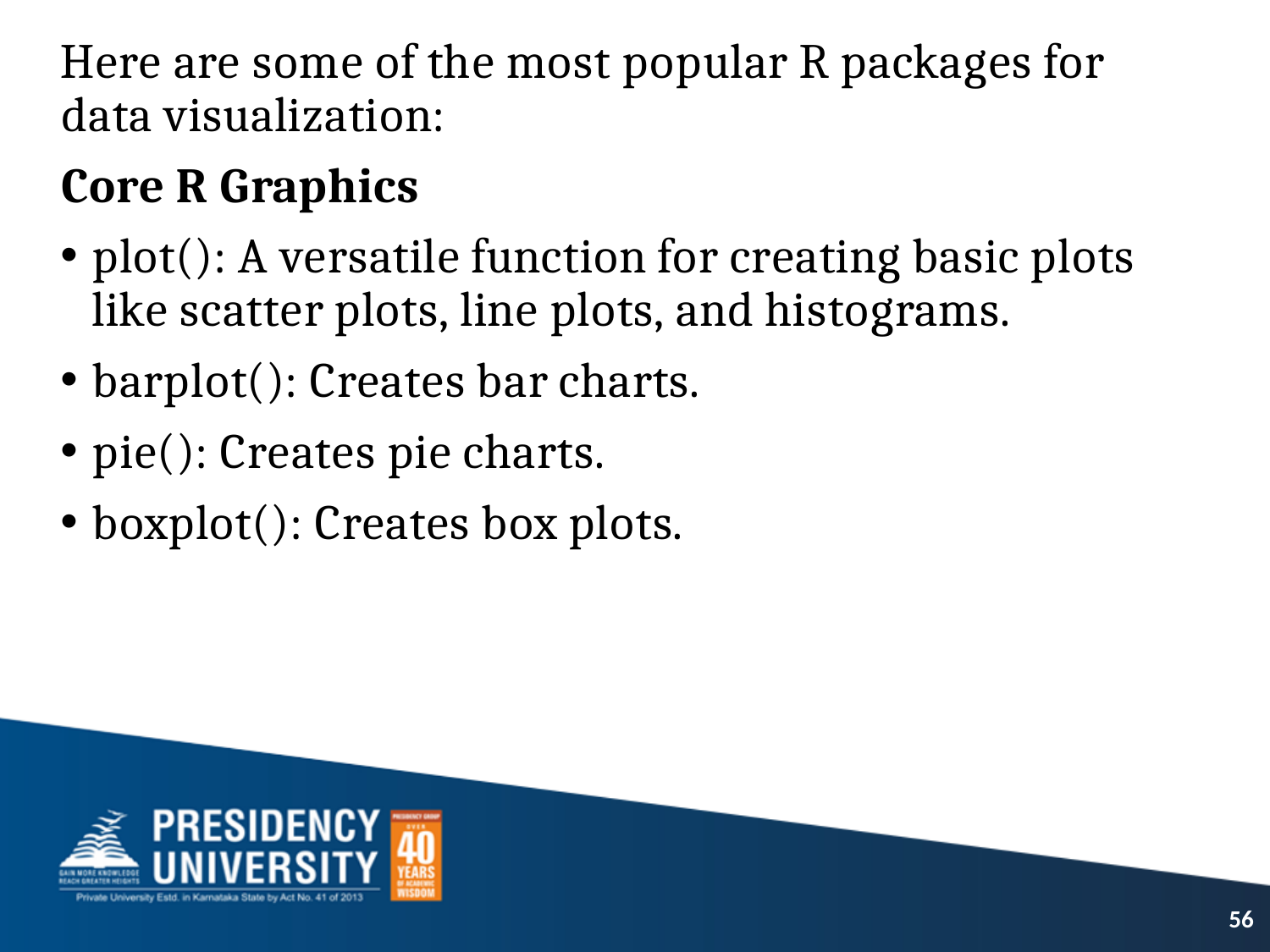

Here are some of the most popular R packages for data visualization:
Core R Graphics
plot(): A versatile function for creating basic plots like scatter plots, line plots, and histograms.
barplot(): Creates bar charts.
pie(): Creates pie charts.
boxplot(): Creates box plots.
56